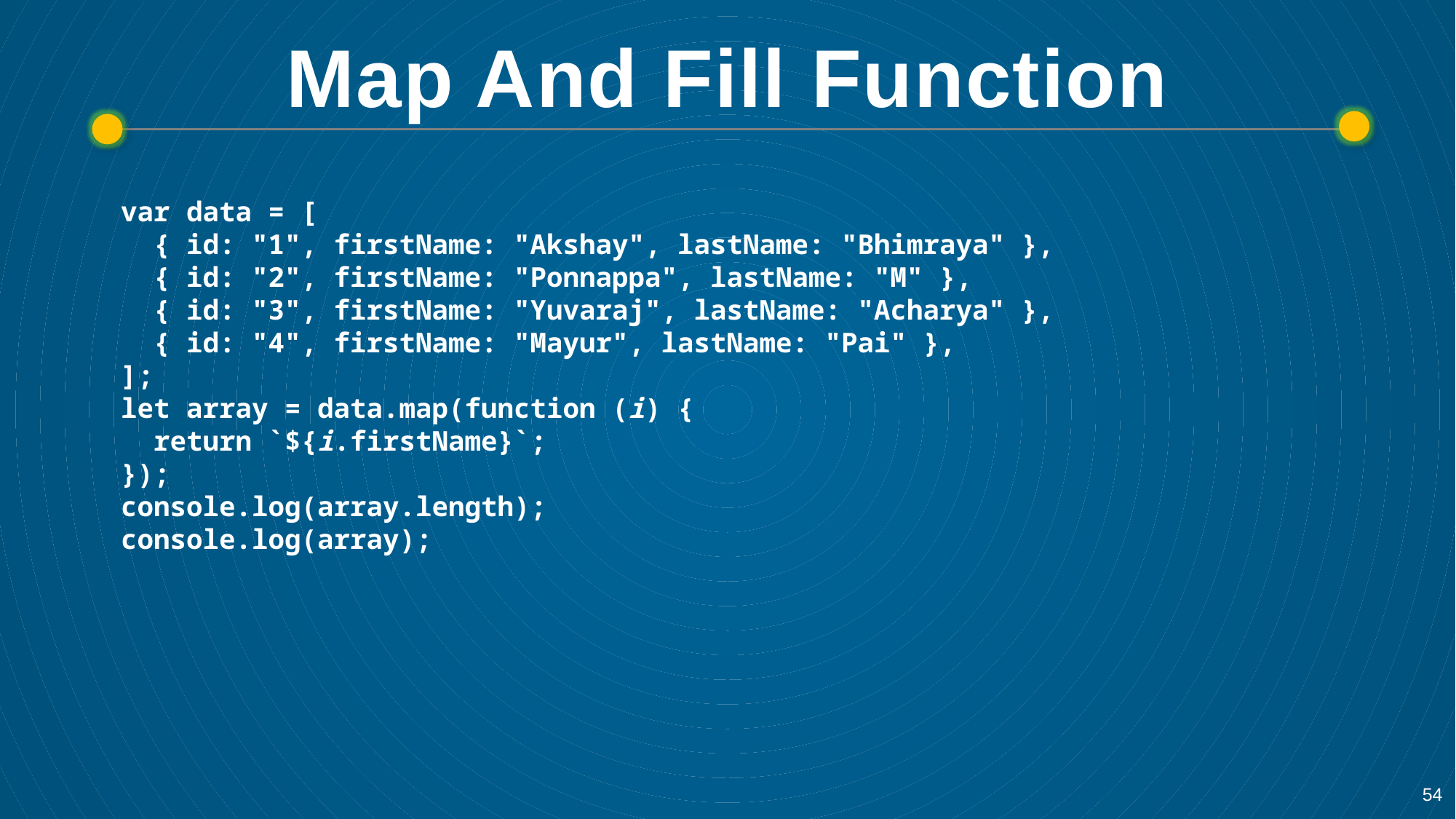

# Map And Fill Function

var data = [
  { id: "1", firstName: "Akshay", lastName: "Bhimraya" },
  { id: "2", firstName: "Ponnappa", lastName: "M" },
  { id: "3", firstName: "Yuvaraj", lastName: "Acharya" },
  { id: "4", firstName: "Mayur", lastName: "Pai" },
];
let array = data.map(function (i) {
  return `${i.firstName}`;
});
console.log(array.length);
console.log(array);
54